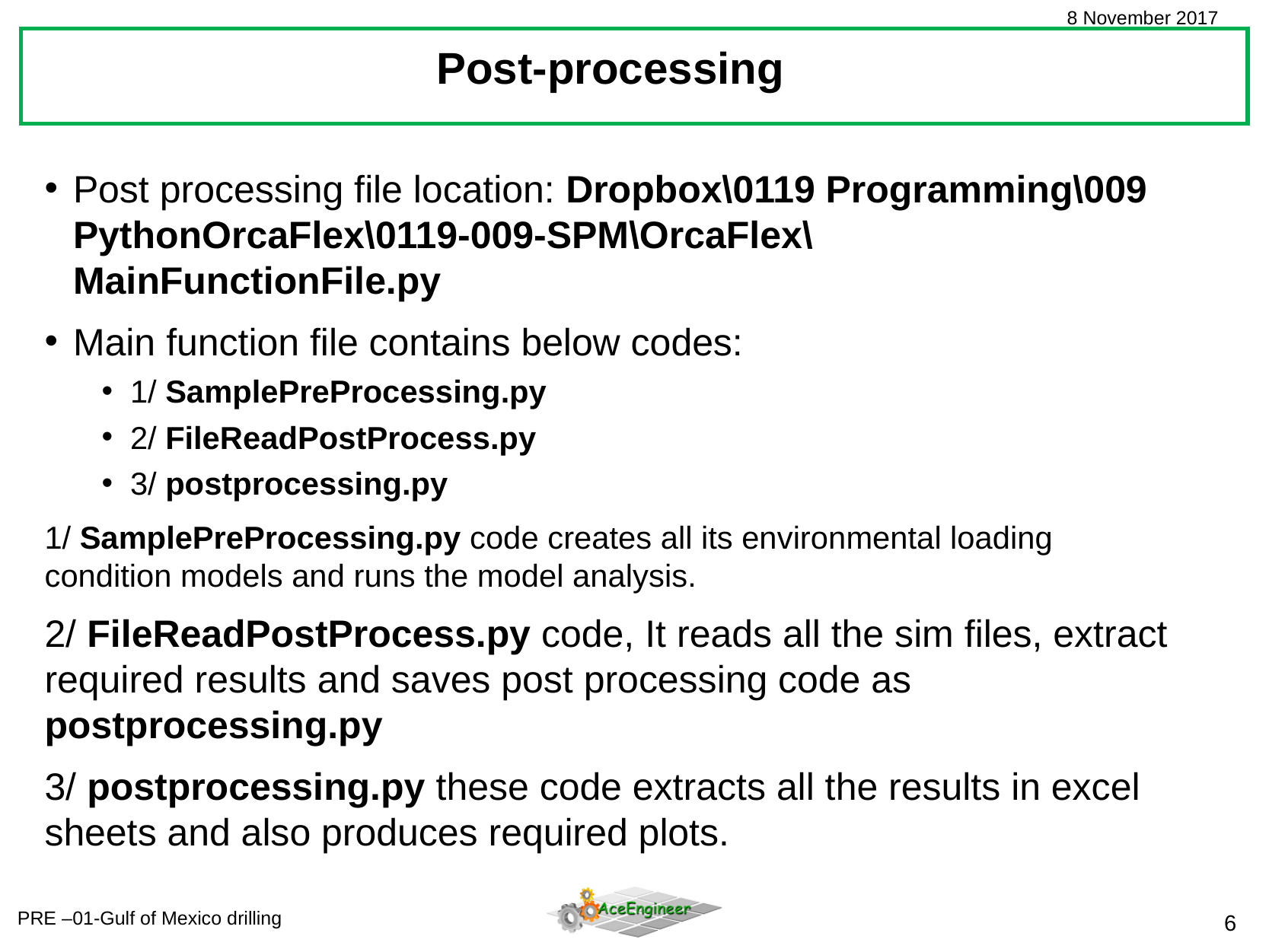

Post-processing
Post processing file location: Dropbox\0119 Programming\009 PythonOrcaFlex\0119-009-SPM\OrcaFlex\MainFunctionFile.py
Main function file contains below codes:
1/ SamplePreProcessing.py
2/ FileReadPostProcess.py
3/ postprocessing.py
1/ SamplePreProcessing.py code creates all its environmental loading condition models and runs the model analysis.
2/ FileReadPostProcess.py code, It reads all the sim files, extract required results and saves post processing code as postprocessing.py
3/ postprocessing.py these code extracts all the results in excel sheets and also produces required plots.